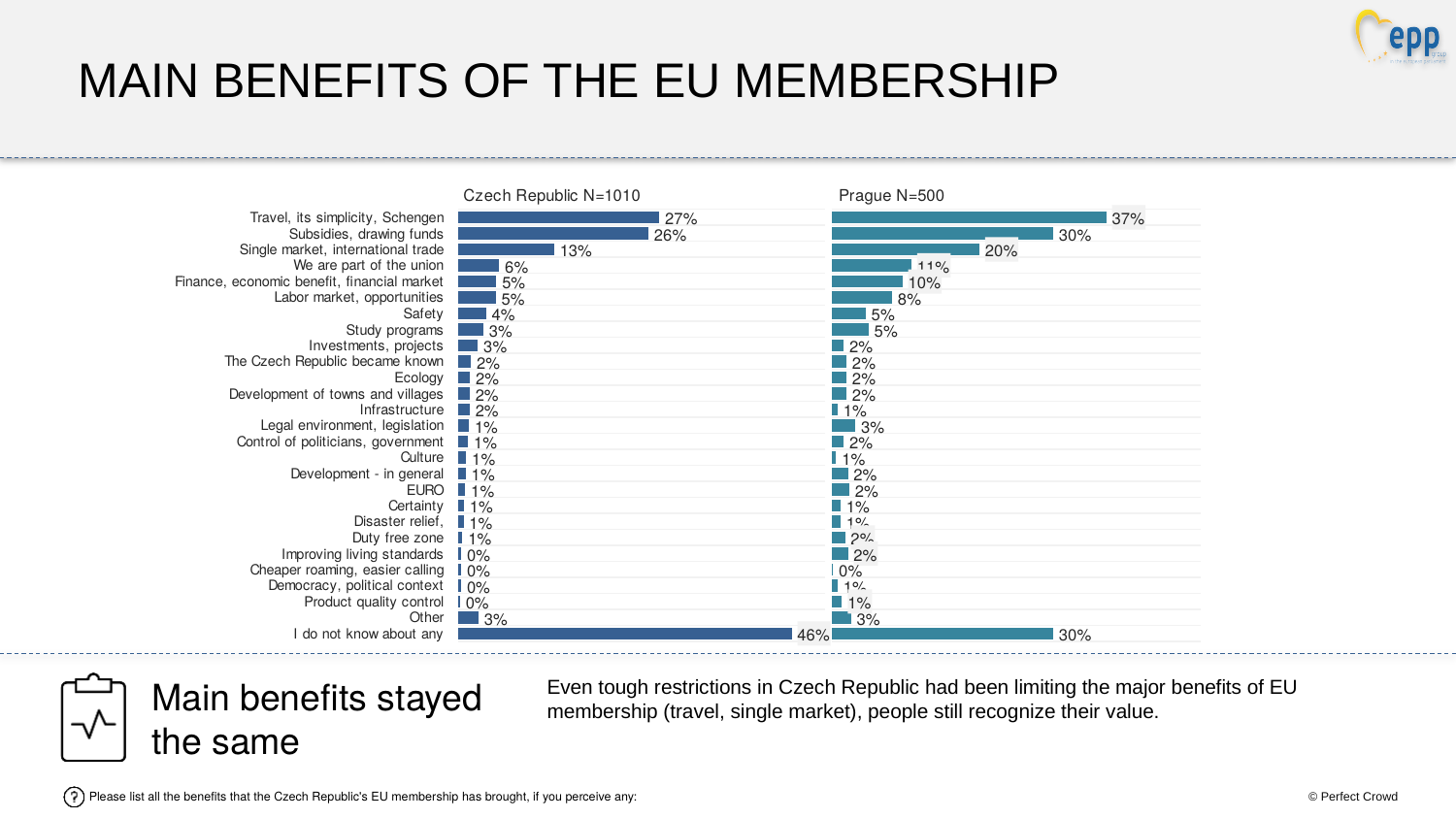

main benefits of the eu membership

### Chart: Czech Republic N=1010

| Category | Czech Republic N=1010 |
|---|---|
| Travel, its simplicity, Schengen | 0.27464129888703015 |
| Subsidies, drawing funds | 0.2595217223843829 |
| Single market, international trade | 0.13104155635519452 |
| We are part of the union | 0.056124681725280595 |
| Finance, economic benefit, financial market | 0.052071389844695656 |
| Labor market, opportunities | 0.051206551643368826 |
| Safety | 0.037953748561157796 |
| Study programs | 0.034524080034236466 |
| Investments, projects | 0.02661755112951155 |
| The Czech Republic became known | 0.017371369582687462 |
| Ecology | 0.016353774559794993 |
| Development of towns and villages | 0.01578328970092419 |
| Infrastructure | 0.015629131849754483 |
| Legal environment, legislation | 0.014852113213412187 |
| Control of politicians, government | 0.013573342969621734 |
| Culture | 0.01062981725750103 |
| Development - in general | 0.010258653109317395 |
| EURO | 0.009702078359039565 |
| Certainty | 0.00801497242287327 |
| Disaster relief, | 0.007159902264089355 |
| Duty free zone | 0.005757685389131829 |
| Improving living standards | 0.004392280662827041 |
| Cheaper roaming, easier calling | 0.004370083102767062 |
| Democracy, political context | 0.00406947678062719 |
| Product quality control | 0.002426288315574557 |
| Other | 0.0279663238332579 |
| I do not know about any | 0.45513886931358555 |

### Chart: Prague N=500

| Category | Prague N=500 |
|---|---|
| Travel, its simplicity, Schengen | 0.37200000000000005 |
| Subsidies, drawing funds | 0.3 |
| Single market, international trade | 0.2 |
| We are part of the union | 0.10800000000000001 |
| Finance, economic benefit, financial market | 0.096 |
| Labor market, opportunities | 0.08200000000000002 |
| Safety | 0.046 |
| Study programs | 0.05 |
| Investments, projects | 0.016 |
| The Czech Republic became known | 0.02 |
| Ecology | 0.02 |
| Development of towns and villages | 0.02 |
| Infrastructure | 0.008 |
| Legal environment, legislation | 0.032 |
| Control of politicians, government | 0.016 |
| Culture | 0.006 |
| Development - in general | 0.022 |
| EURO | 0.024 |
| Certainty | 0.012 |
| Disaster relief, | 0.012 |
| Duty free zone | 0.018 |
| Improving living standards | 0.022 |
| Cheaper roaming, easier calling | 0.002 |
| Democracy, political context | 0.008 |
| Product quality control | 0.014000000000000002 |
| Other | 0.026000000000000002 |
| I do not know about any | 0.3 |
Main benefits stayed the same
Even tough restrictions in Czech Republic had been limiting the major benefits of EU membership (travel, single market), people still recognize their value.
Please list all the benefits that the Czech Republic's EU membership has brought, if you perceive any: